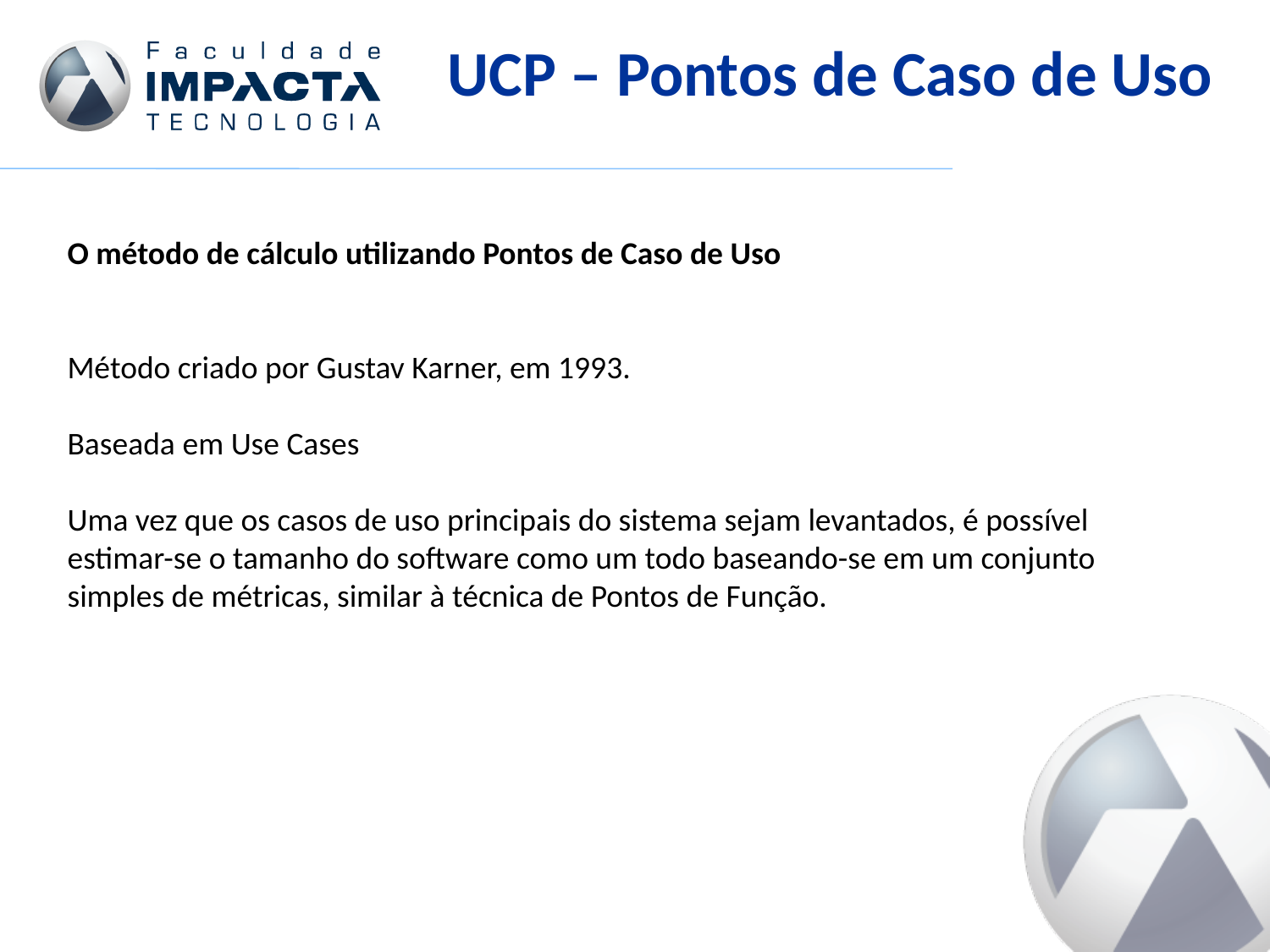

UCP – Pontos de Caso de Uso
O método de cálculo utilizando Pontos de Caso de Uso

Método criado por Gustav Karner, em 1993.

Baseada em Use Cases

Uma vez que os casos de uso principais do sistema sejam levantados, é possível estimar-se o tamanho do software como um todo baseando-se em um conjunto simples de métricas, similar à técnica de Pontos de Função.